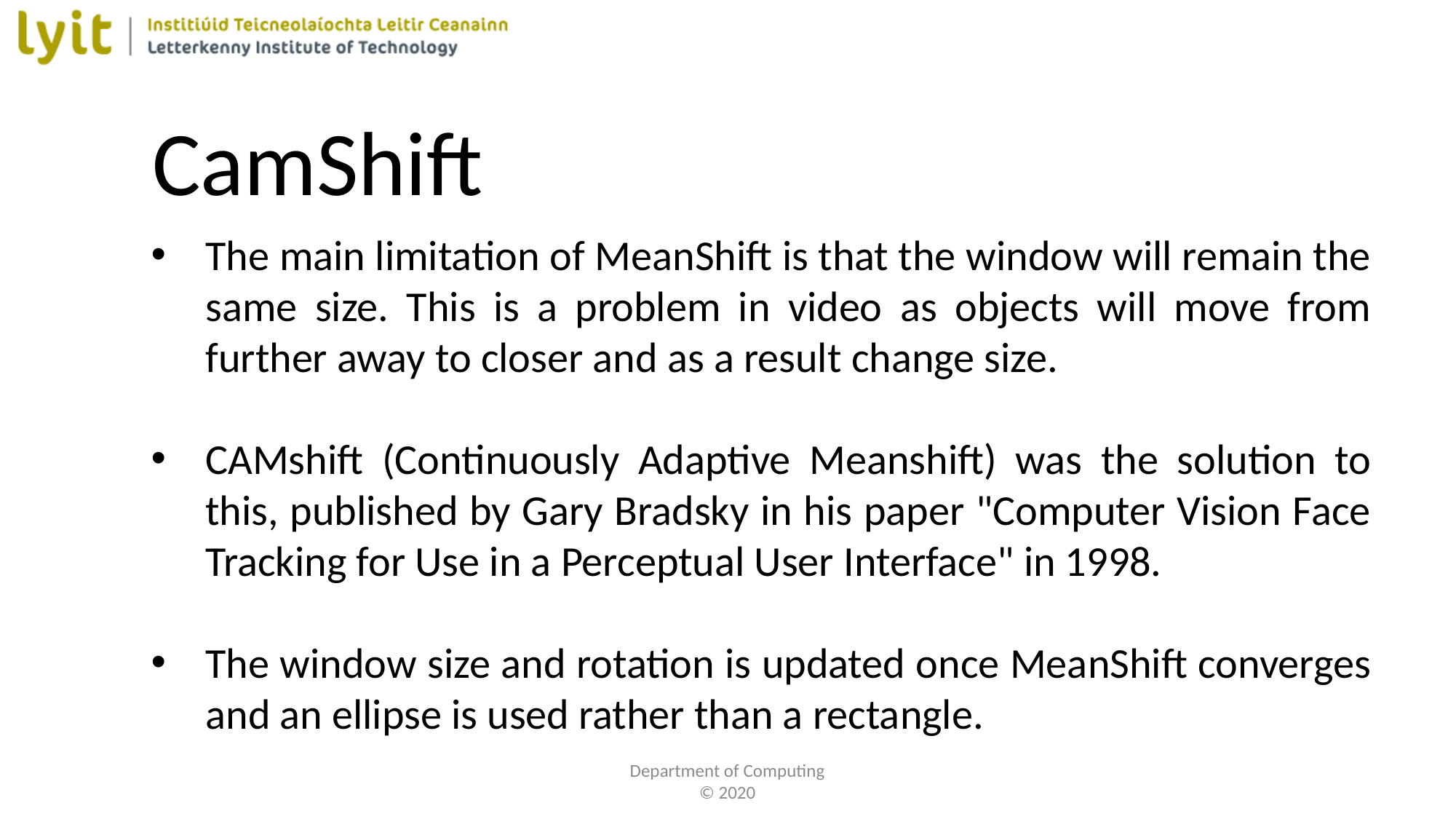

CamShift
The main limitation of MeanShift is that the window will remain the same size. This is a problem in video as objects will move from further away to closer and as a result change size.

CAMshift (Continuously Adaptive Meanshift) was the solution to this, published by Gary Bradsky in his paper "Computer Vision Face Tracking for Use in a Perceptual User Interface" in 1998.

The window size and rotation is updated once MeanShift converges and an ellipse is used rather than a rectangle.
Department of Computing
© 2020